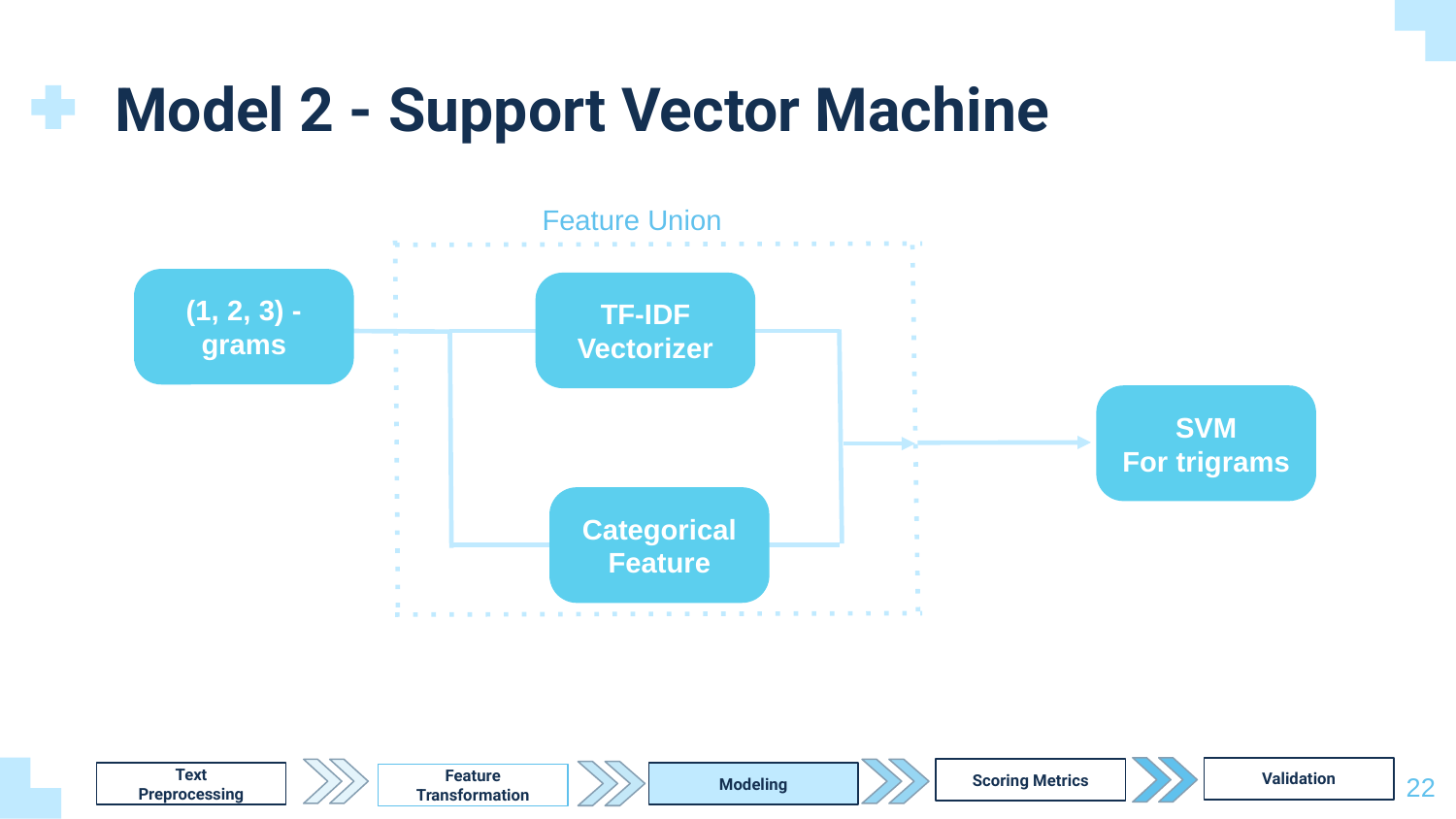

Model 2 - Support Vector Machine
Feature Union
(1, 2, 3) - grams
TF-IDF Vectorizer
SVM
For trigrams
Categorical Feature
22

Validation
Scoring Metrics

Modeling
# Text
Preprocessing
Feature
Transformation